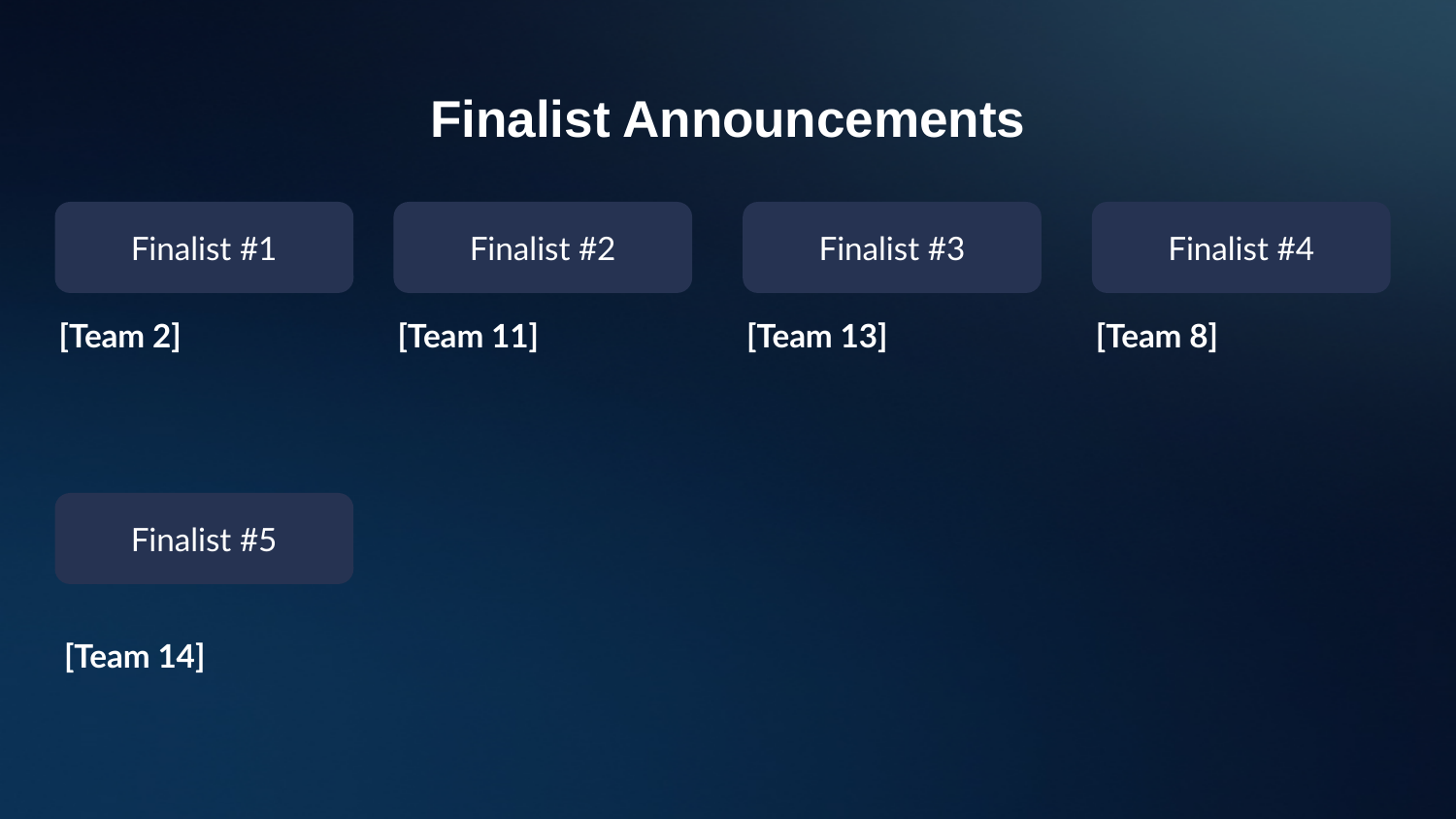

# Finalist Announcements
Finalist #1
Finalist #2
Finalist #3
Finalist #4
[Team 2]

[Team 11]

[Team 13]

[Team 8]

Finalist #5
[Team 14]